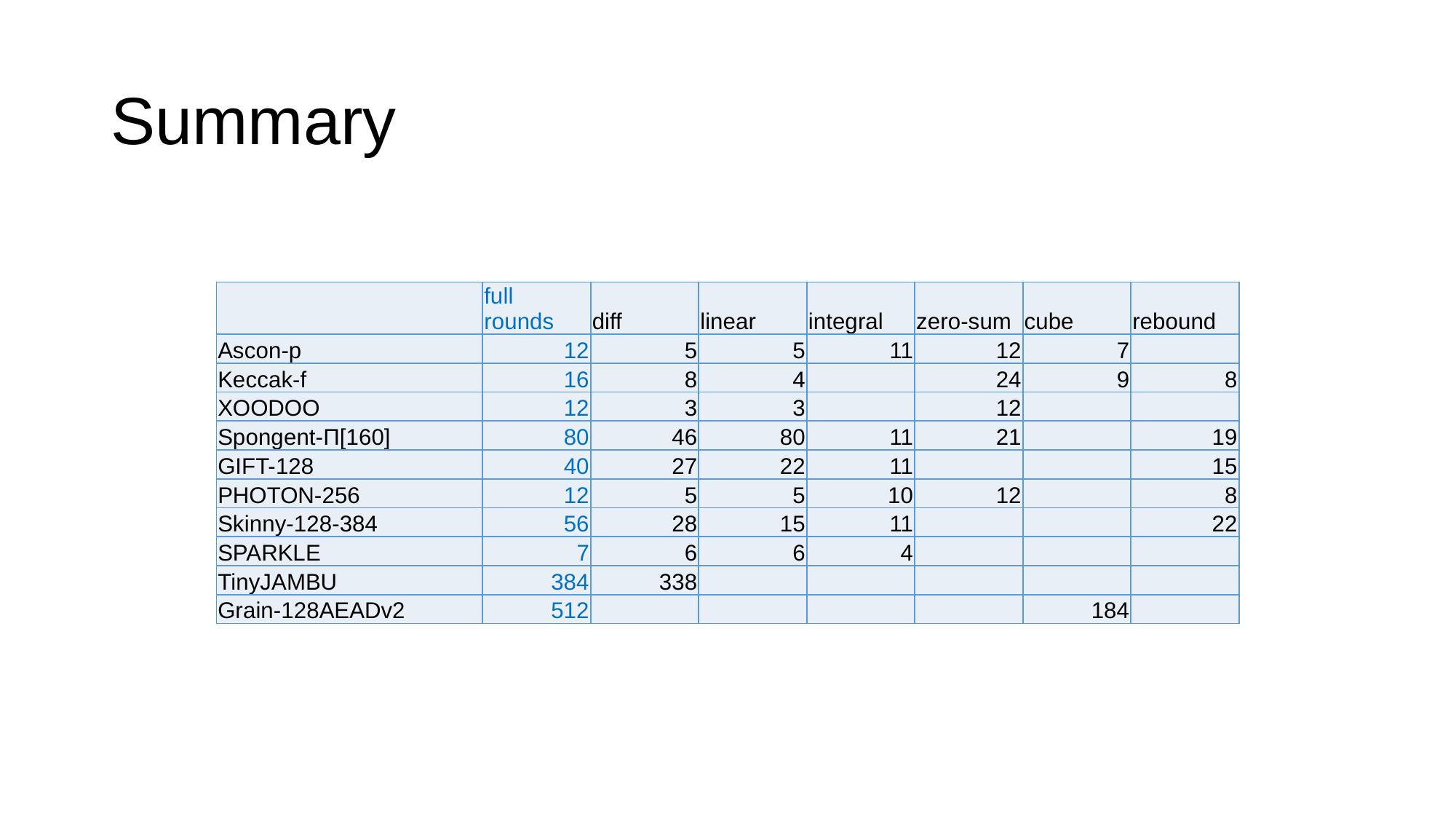

# Summary
|  | full rounds | diff | linear | integral | zero-sum | cube | rebound |
| --- | --- | --- | --- | --- | --- | --- | --- |
| Ascon-p | 12 | 5 | 5 | 11 | 12 | 7 |  |
| Keccak-f | 16 | 8 | 4 |  | 24 | 9 | 8 |
| XOODOO | 12 | 3 | 3 |  | 12 |  |  |
| Spongent-Π[160] | 80 | 46 | 80 | 11 | 21 |  | 19 |
| GIFT-128 | 40 | 27 | 22 | 11 |  |  | 15 |
| PHOTON-256 | 12 | 5 | 5 | 10 | 12 |  | 8 |
| Skinny-128-384 | 56 | 28 | 15 | 11 |  |  | 22 |
| SPARKLE | 7 | 6 | 6 | 4 |  |  |  |
| TinyJAMBU | 384 | 338 |  |  |  |  |  |
| Grain-128AEADv2 | 512 |  |  |  |  | 184 |  |